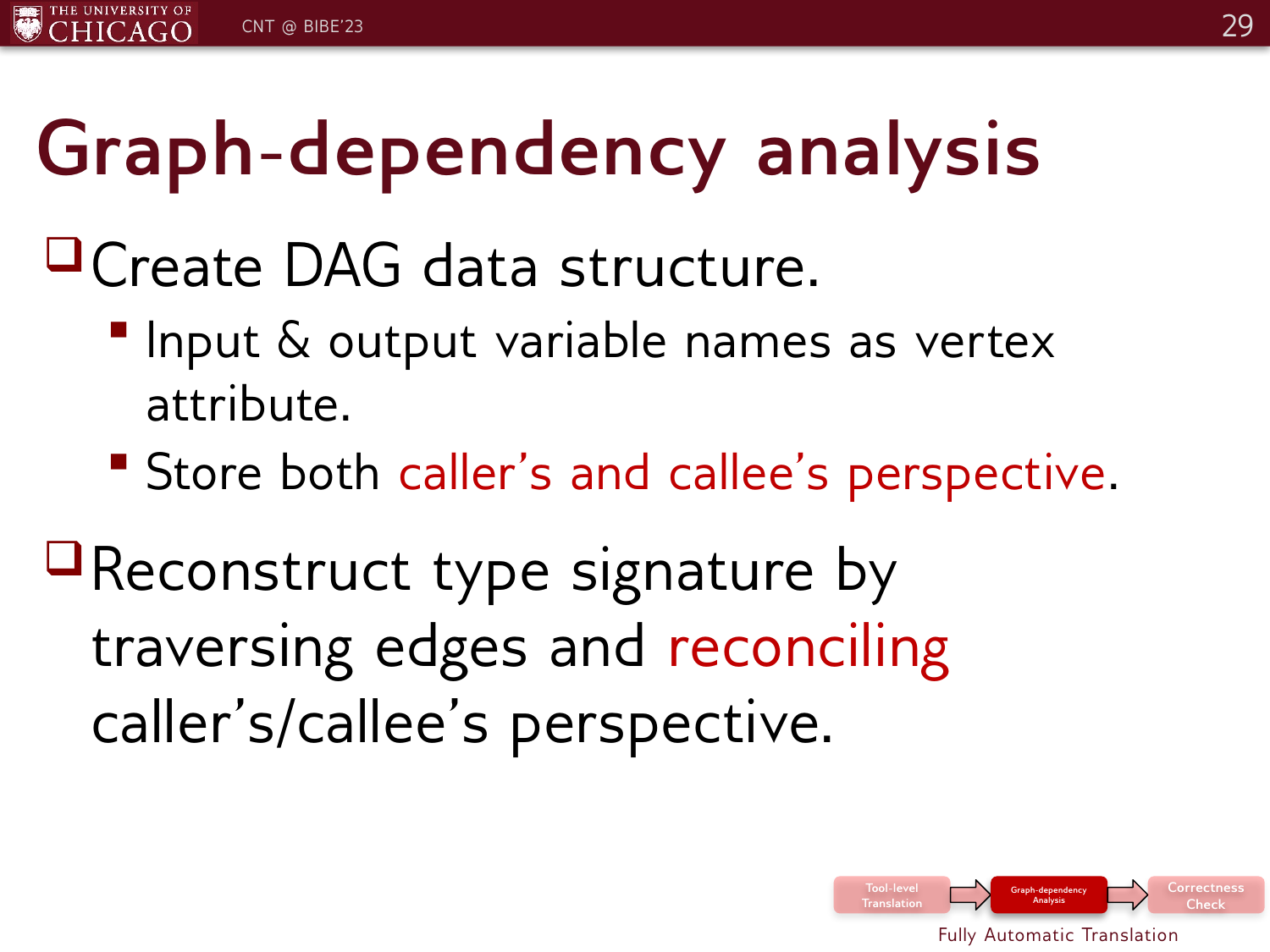

29
CNT @ BIBE’23
# Graph-dependency analysis
Create DAG data structure.
Input & output variable names as vertex attribute.
Store both caller’s and callee’s perspective.
Reconstruct type signature by traversing edges and reconciling caller’s/callee’s perspective.

Tool-level Translation
Graph-dependency Analysis
Correctness Check

Fully Automatic Translation